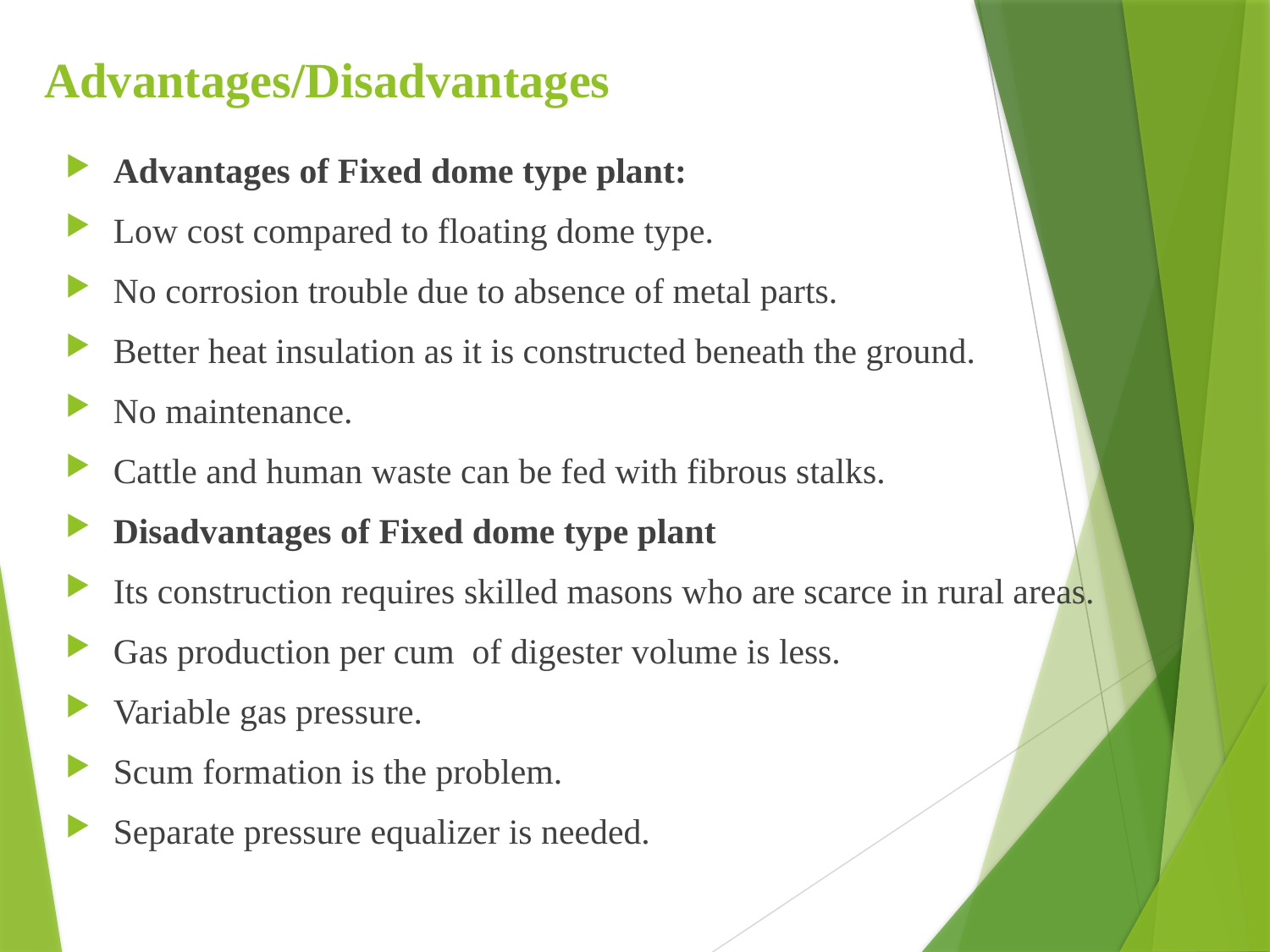

# Advantages/Disadvantages
Advantages of Fixed dome type plant:
Low cost compared to floating dome type.
No corrosion trouble due to absence of metal parts.
Better heat insulation as it is constructed beneath the ground.
No maintenance.
Cattle and human waste can be fed with fibrous stalks.
Disadvantages of Fixed dome type plant
Its construction requires skilled masons who are scarce in rural areas.
Gas production per cum  of digester volume is less.
Variable gas pressure.
Scum formation is the problem.
Separate pressure equalizer is needed.